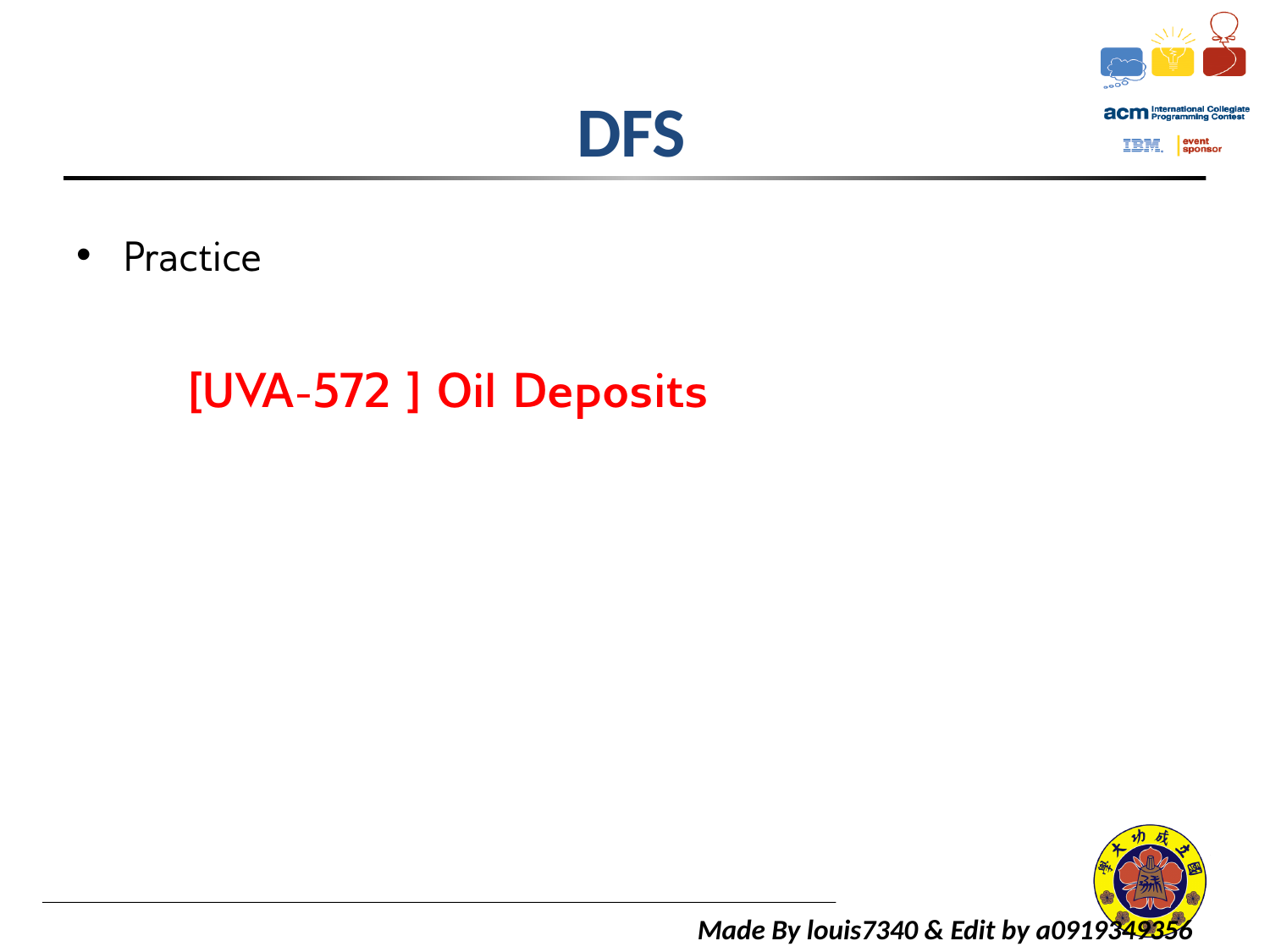

# DFS
Practice

   [UVA-572 ] Oil Deposits